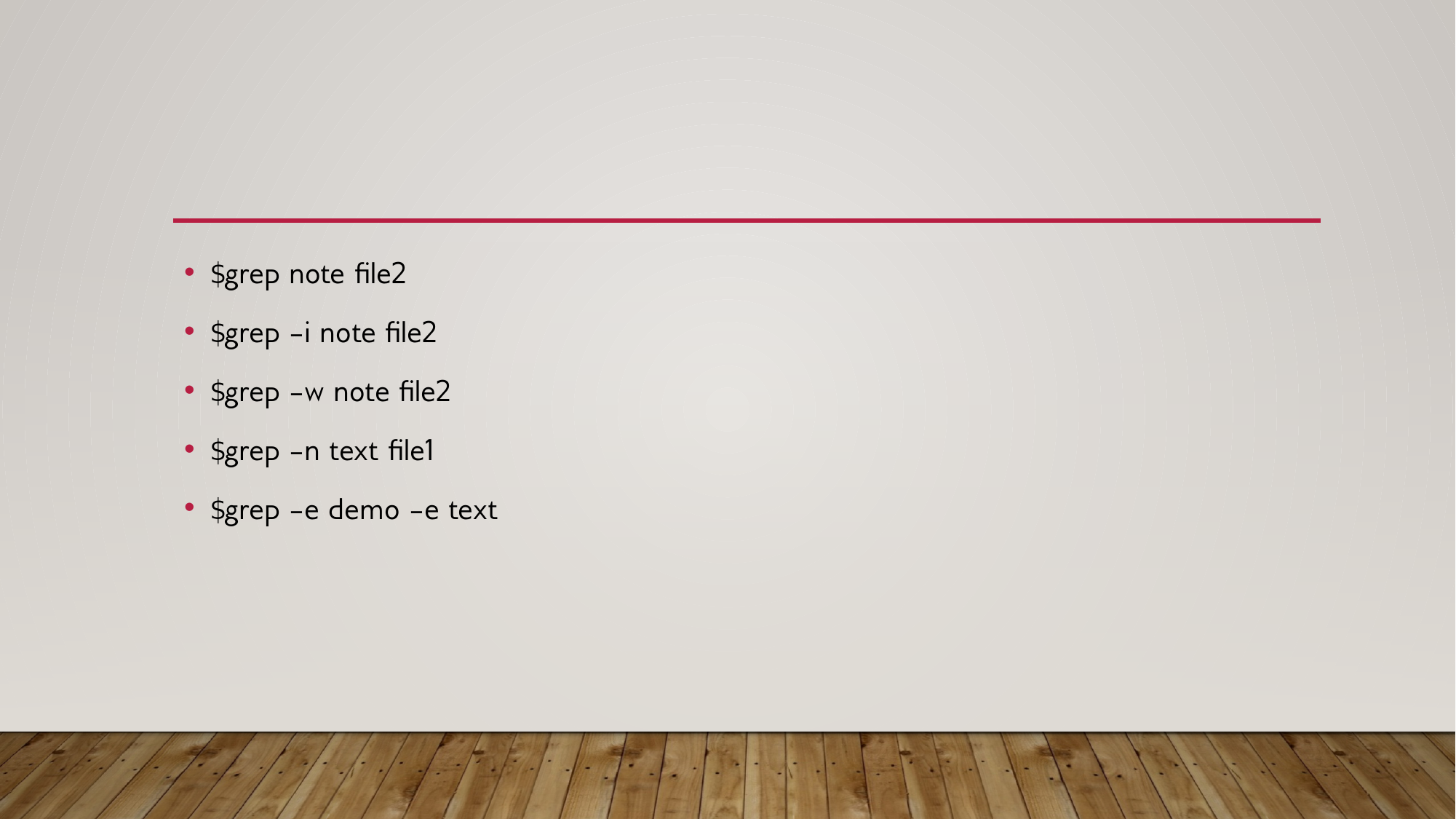

#
$grep note file2
$grep –i note file2
$grep –w note file2
$grep –n text file1
$grep –e demo –e text